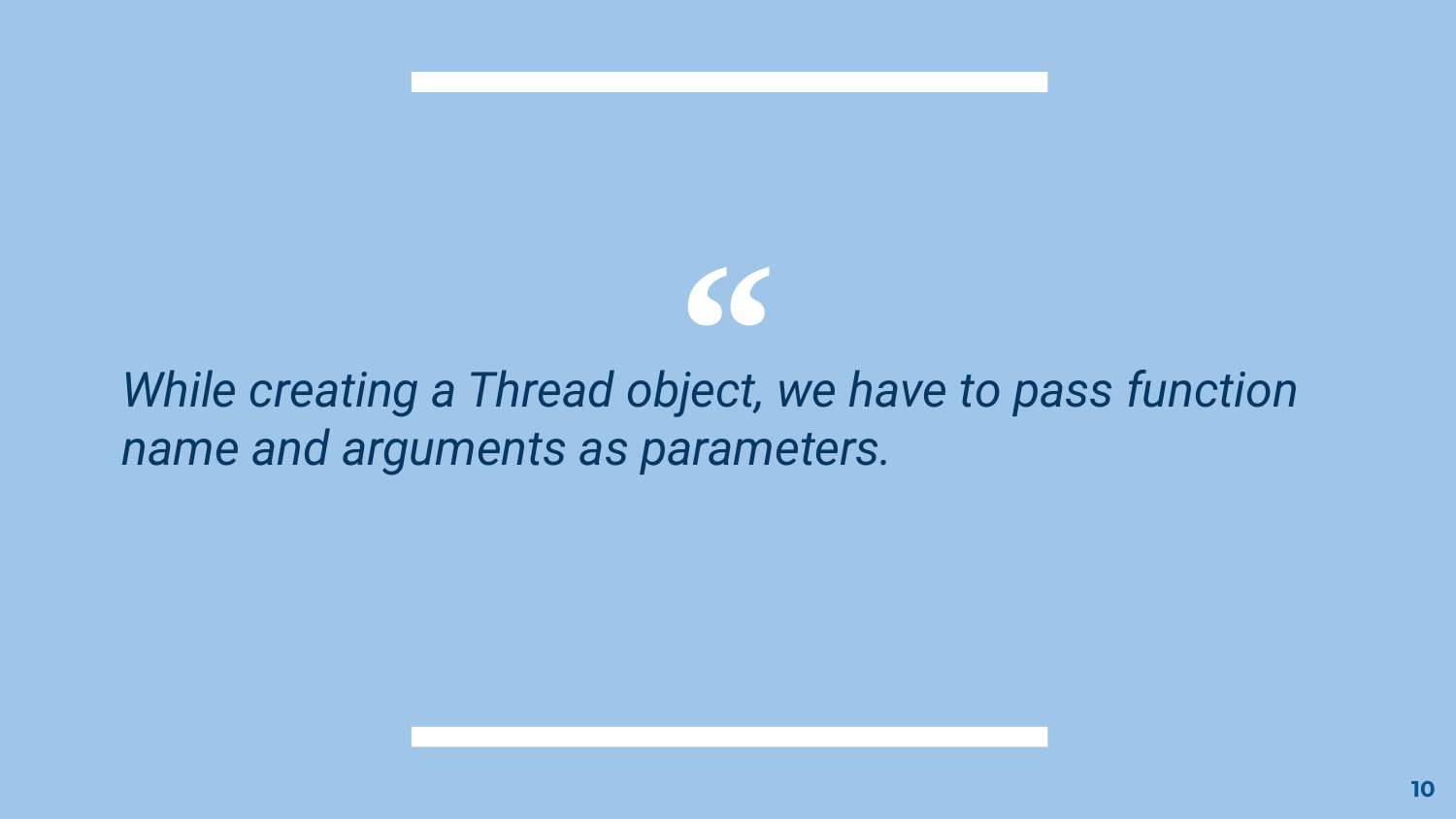

While creating a Thread object, we have to pass function name and arguments as parameters.
10